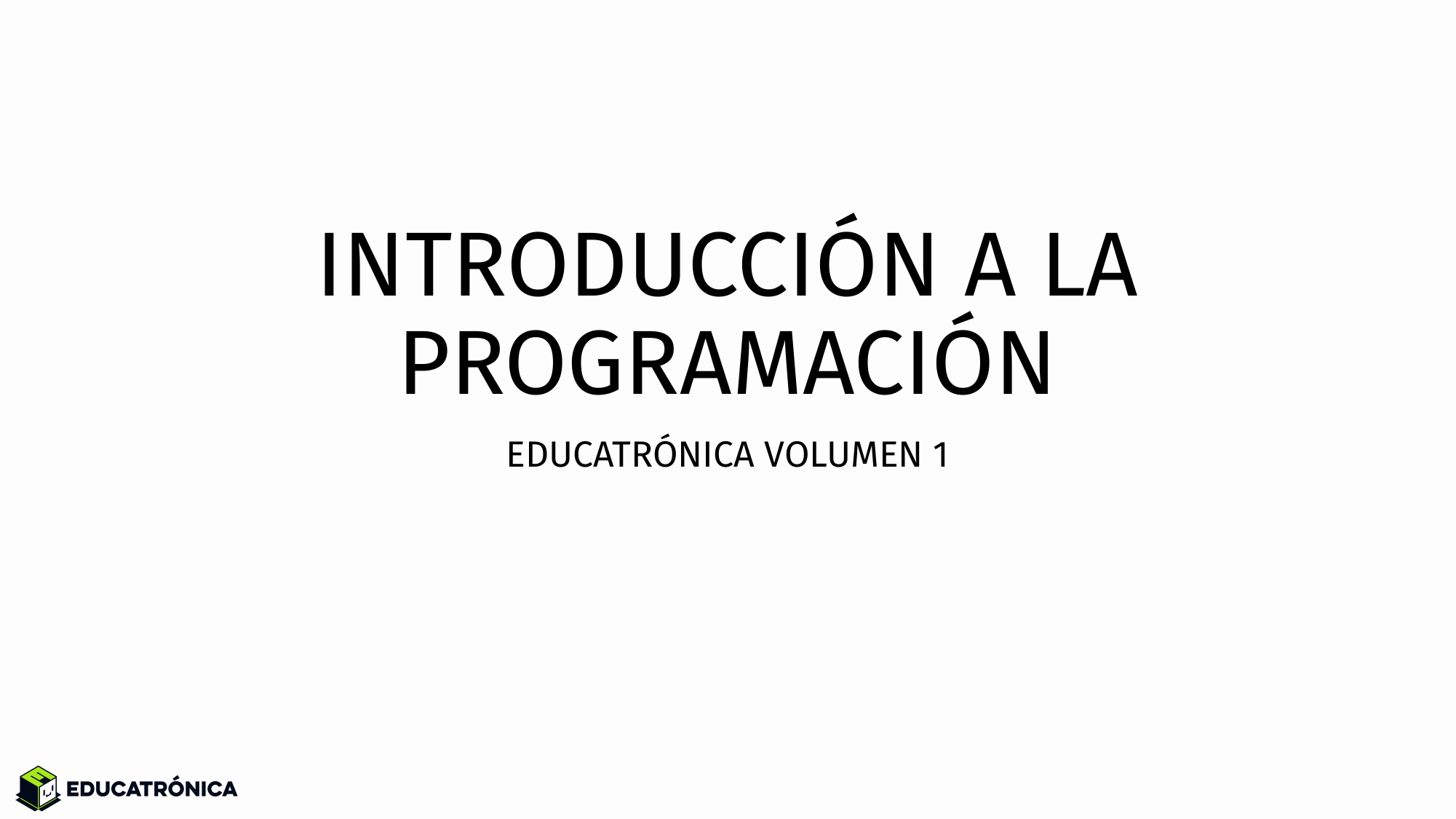

# INTRODUCCIÓN A LA PROGRAMACIÓN
EDUCATRÓNICA VOLUMEN 1